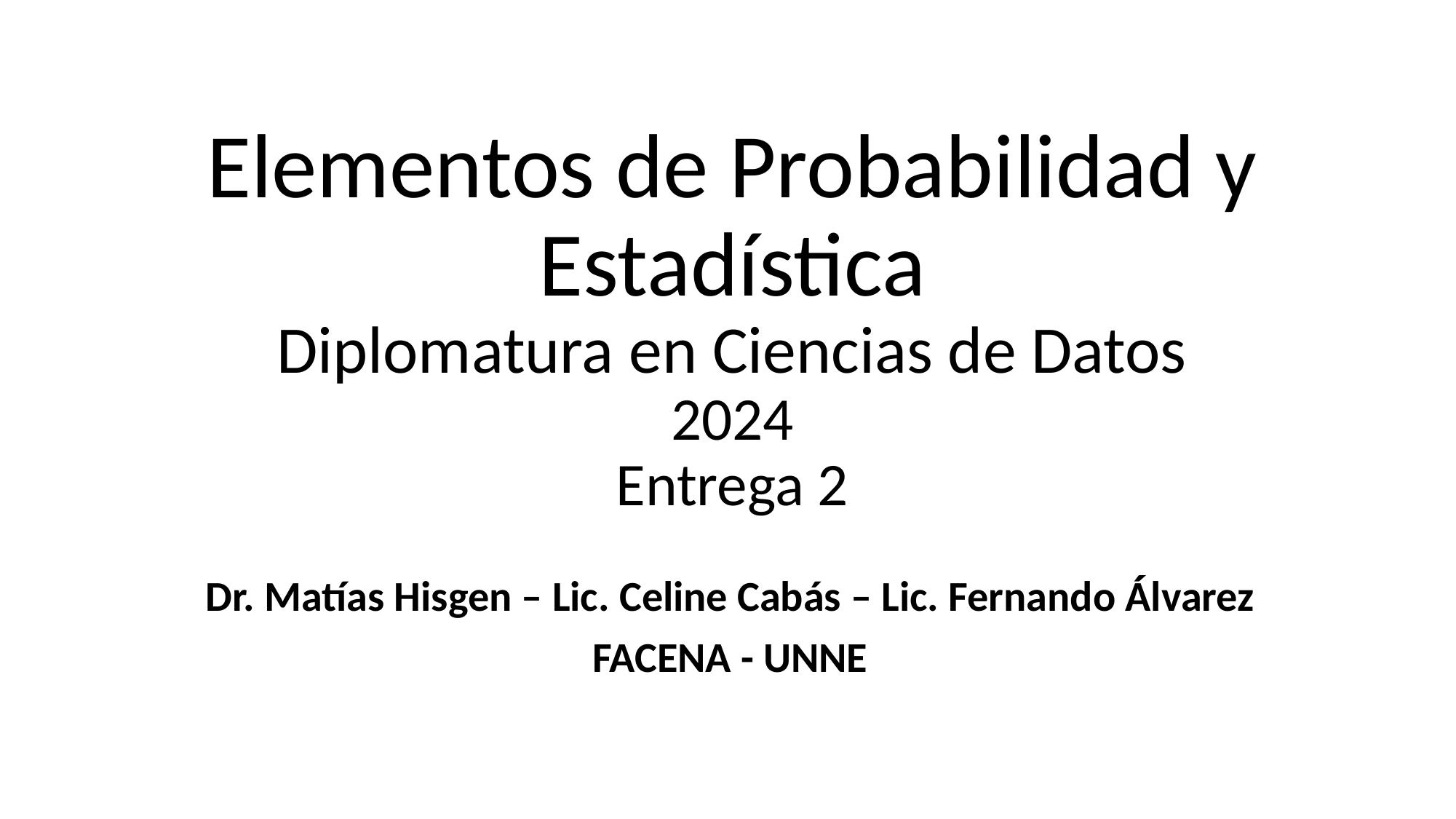

# Elementos de Probabilidad y Estadística Diplomatura en Ciencias de Datos 2024 Entrega 2
Dr. Matías Hisgen – Lic. Celine Cabás – Lic. Fernando Álvarez
FACENA - UNNE